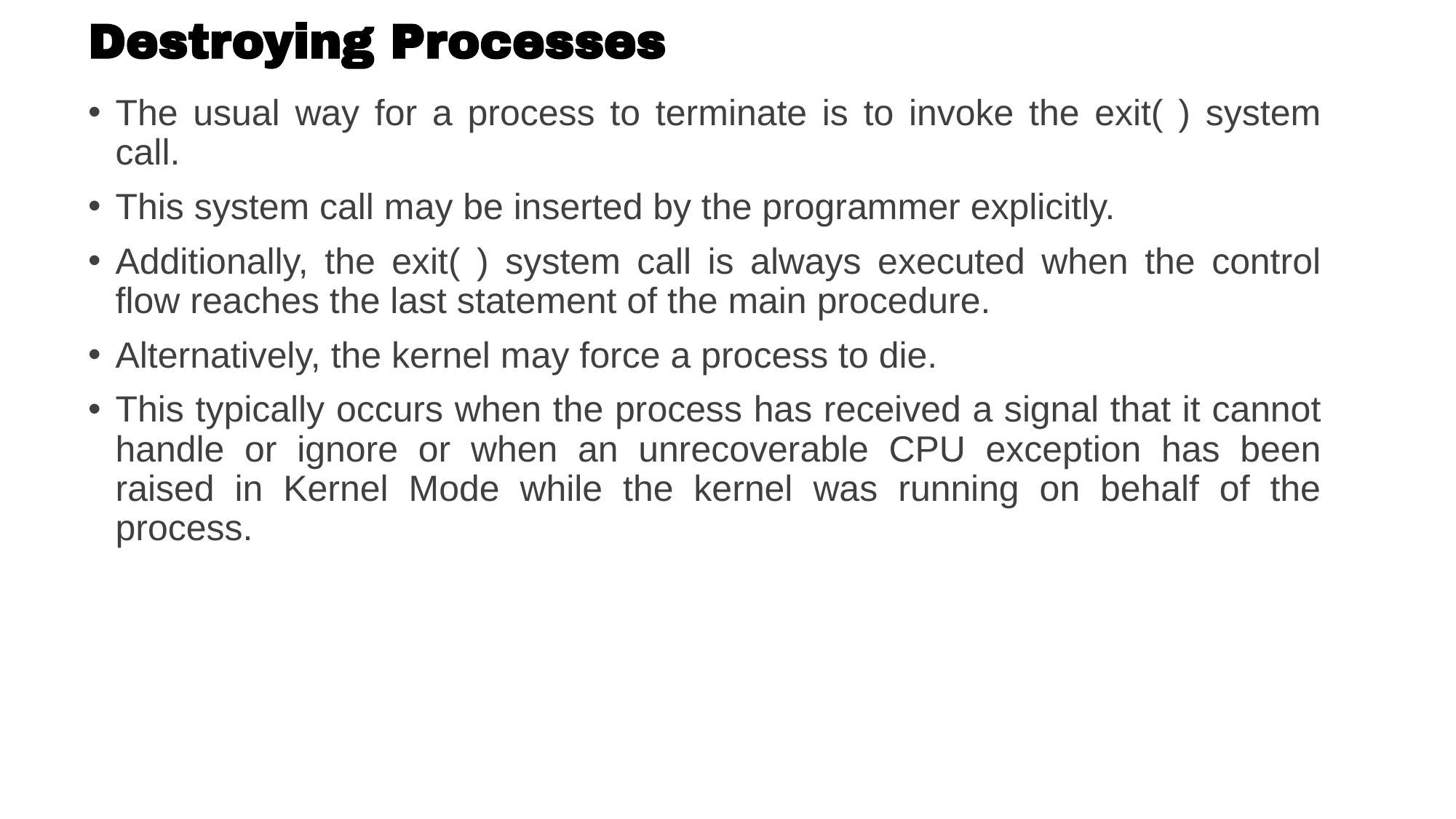

# Destroying Processes
The usual way for a process to terminate is to invoke the exit( ) system call.
This system call may be inserted by the programmer explicitly.
Additionally, the exit( ) system call is always executed when the control flow reaches the last statement of the main procedure.
Alternatively, the kernel may force a process to die.
This typically occurs when the process has received a signal that it cannot handle or ignore or when an unrecoverable CPU exception has been raised in Kernel Mode while the kernel was running on behalf of the process.